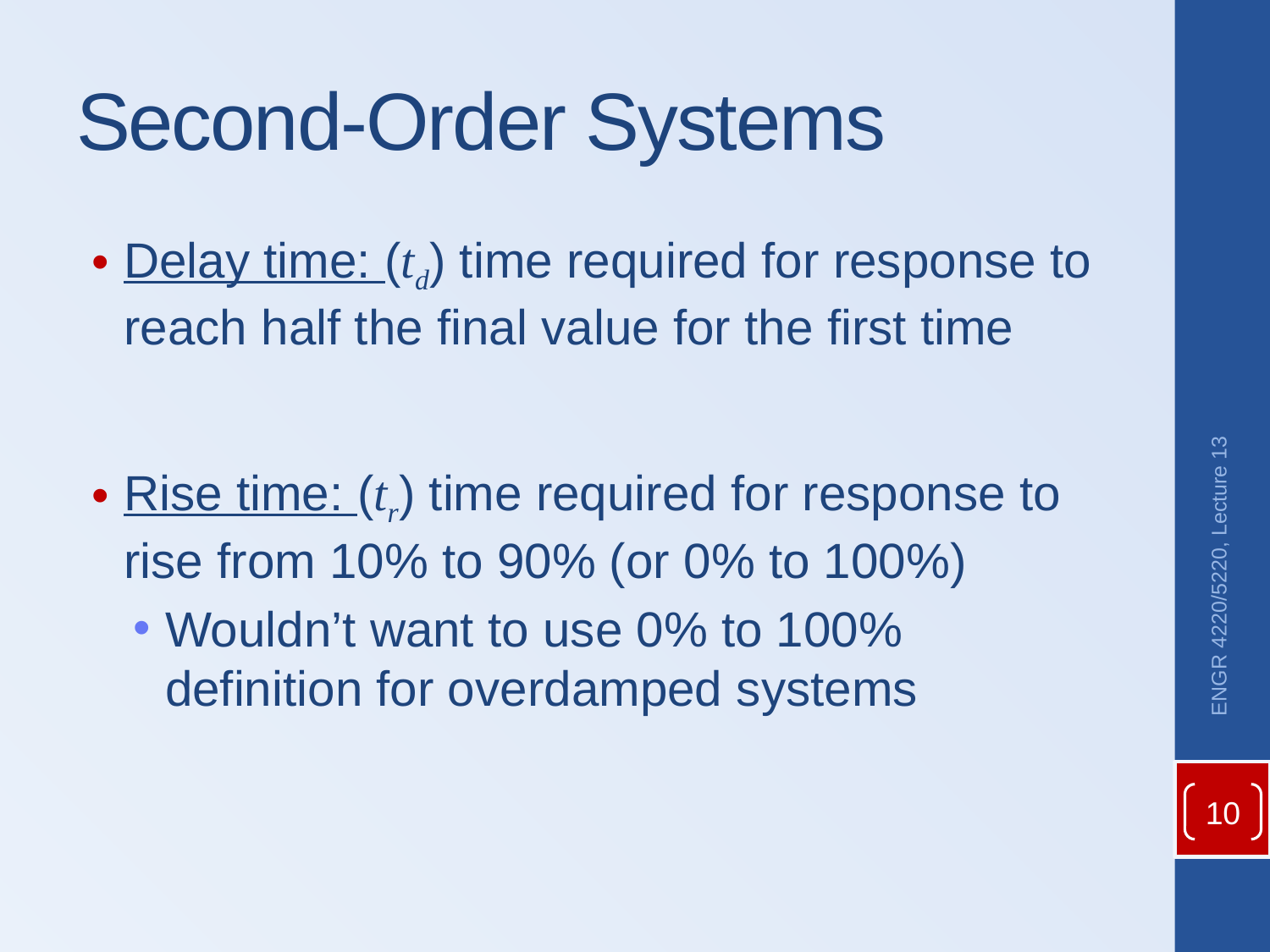

# Second-Order Systems
Delay time: (td) time required for response to reach half the final value for the first time

Rise time: (tr) time required for response to rise from 10% to 90% (or 0% to 100%)
Wouldn’t want to use 0% to 100% definition for overdamped systems

ENGR 4220/5220, Lecture 13
10